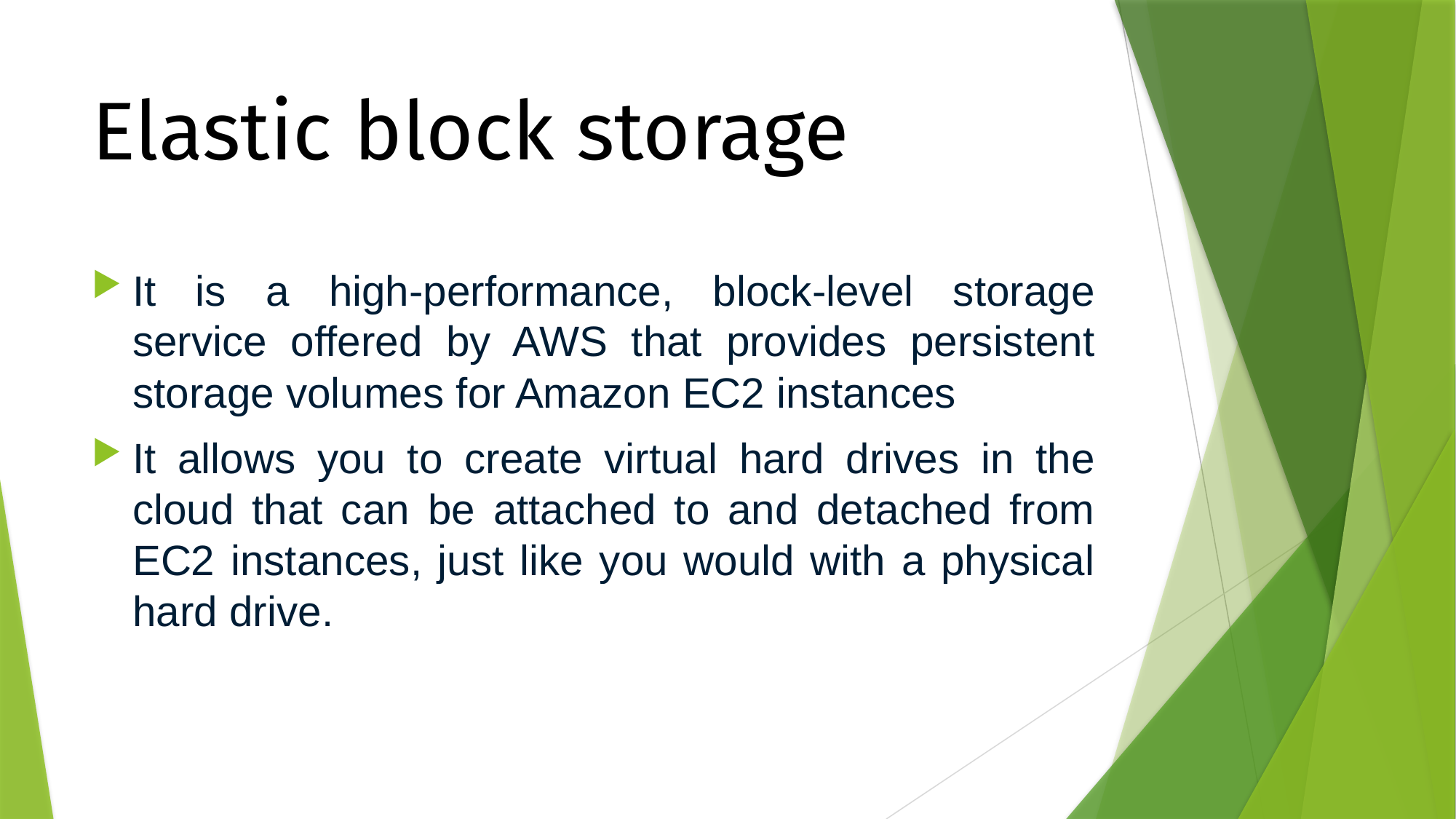

# Elastic block storage
It is a high-performance, block-level storage service offered by AWS that provides persistent storage volumes for Amazon EC2 instances
It allows you to create virtual hard drives in the cloud that can be attached to and detached from EC2 instances, just like you would with a physical hard drive.